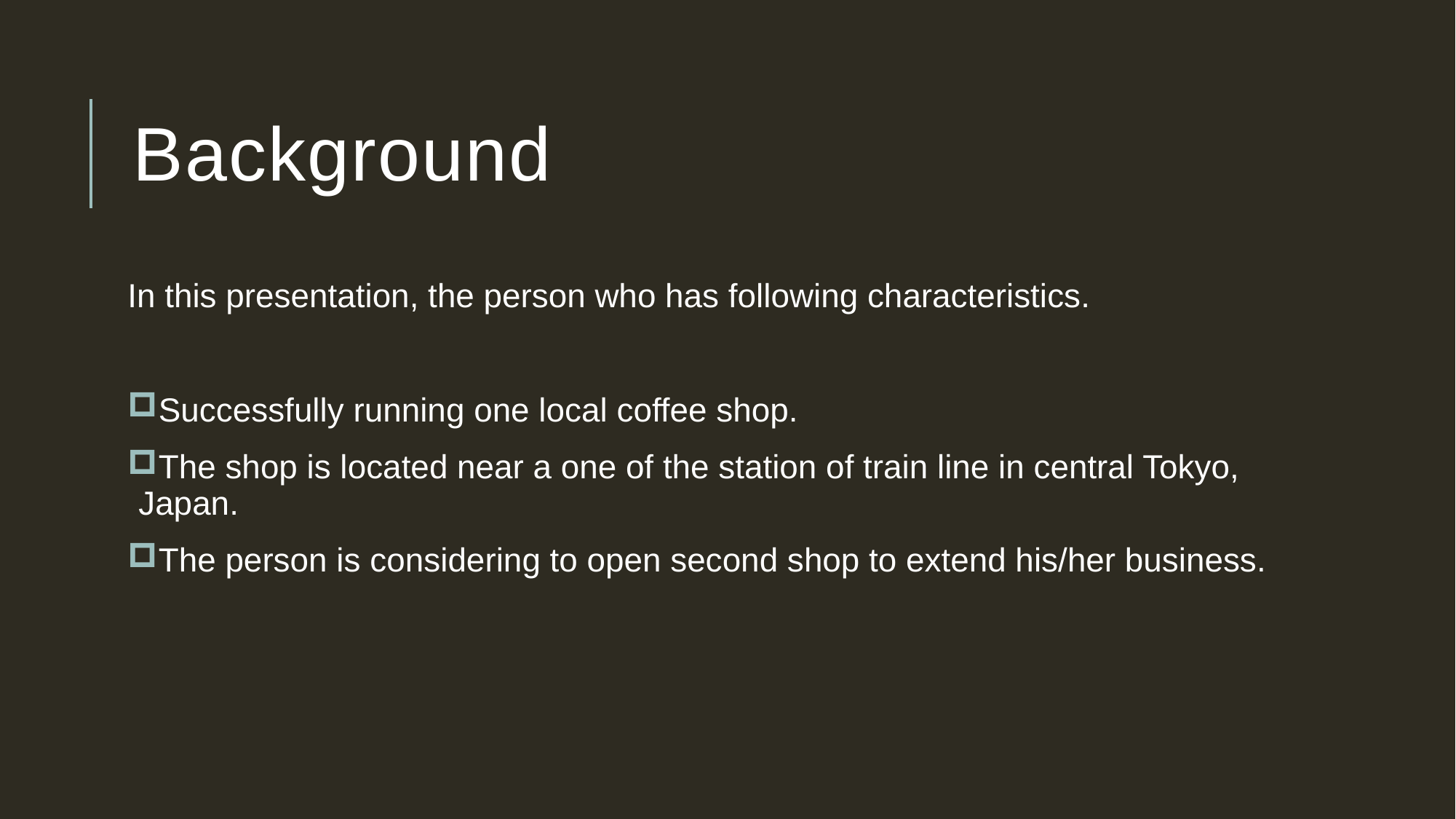

# Background
In this presentation, the person who has following characteristics.

Successfully running one local coffee shop.
The shop is located near a one of the station of train line in central Tokyo, Japan.
The person is considering to open second shop to extend his/her business.